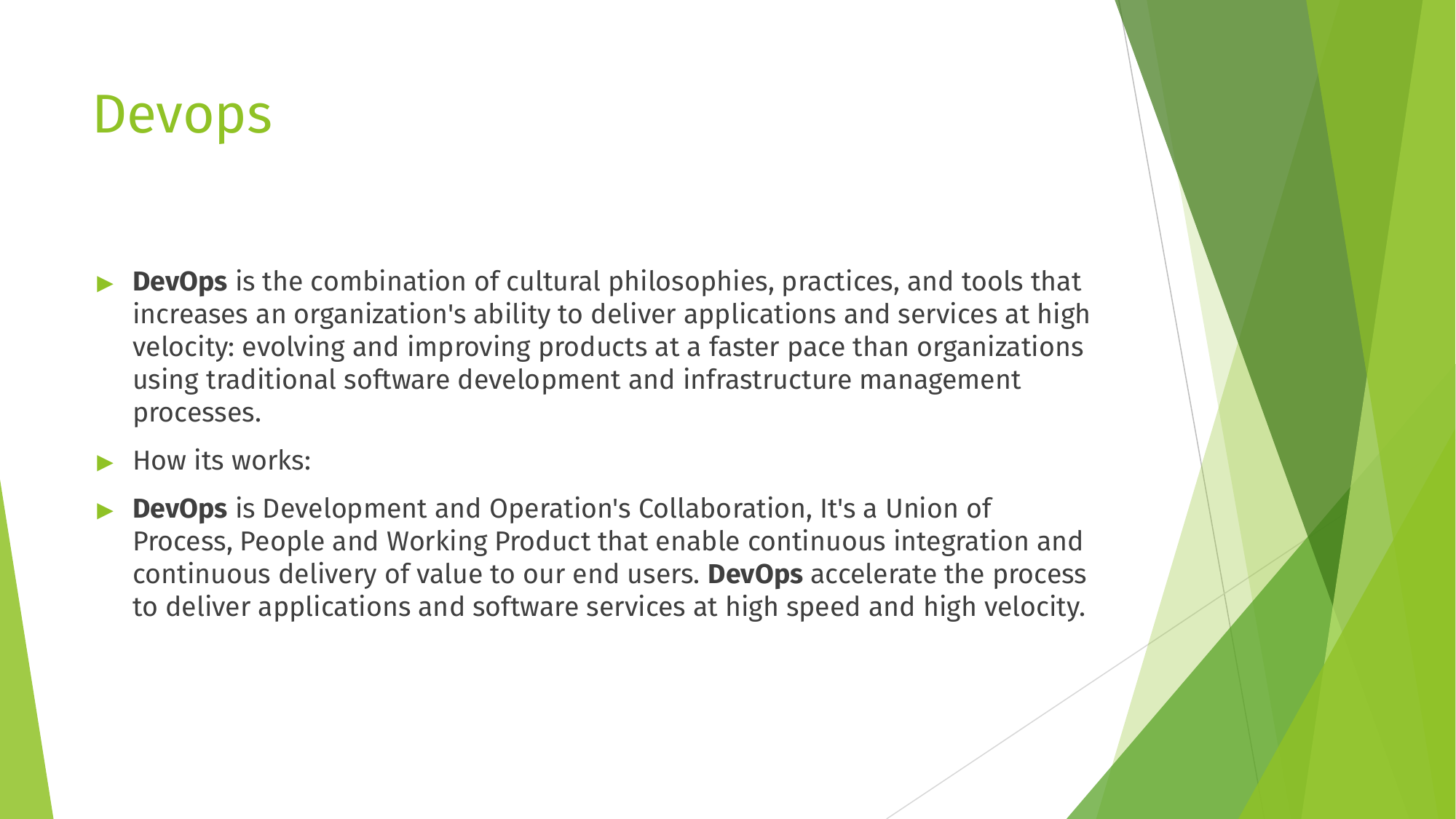

# Devops
DevOps is the combination of cultural philosophies, practices, and tools that increases an organization's ability to deliver applications and services at high velocity: evolving and improving products at a faster pace than organizations using traditional software development and infrastructure management processes.
How its works:
DevOps is Development and Operation's Collaboration, It's a Union of Process, People and Working Product that enable continuous integration and continuous delivery of value to our end users. DevOps accelerate the process to deliver applications and software services at high speed and high velocity.